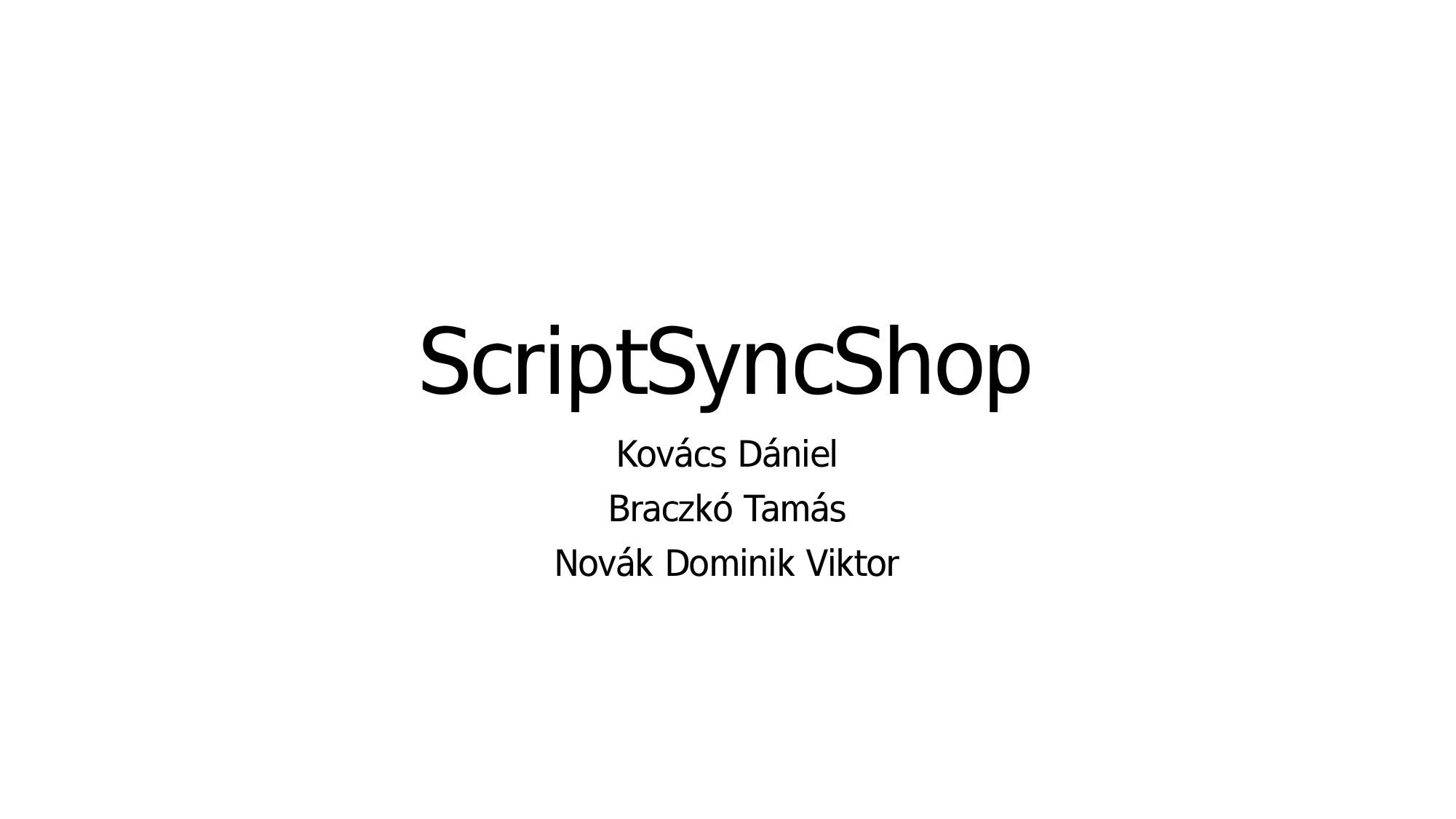

# ScriptSyncShop
Kovács Dániel
Braczkó Tamás
Novák Dominik Viktor